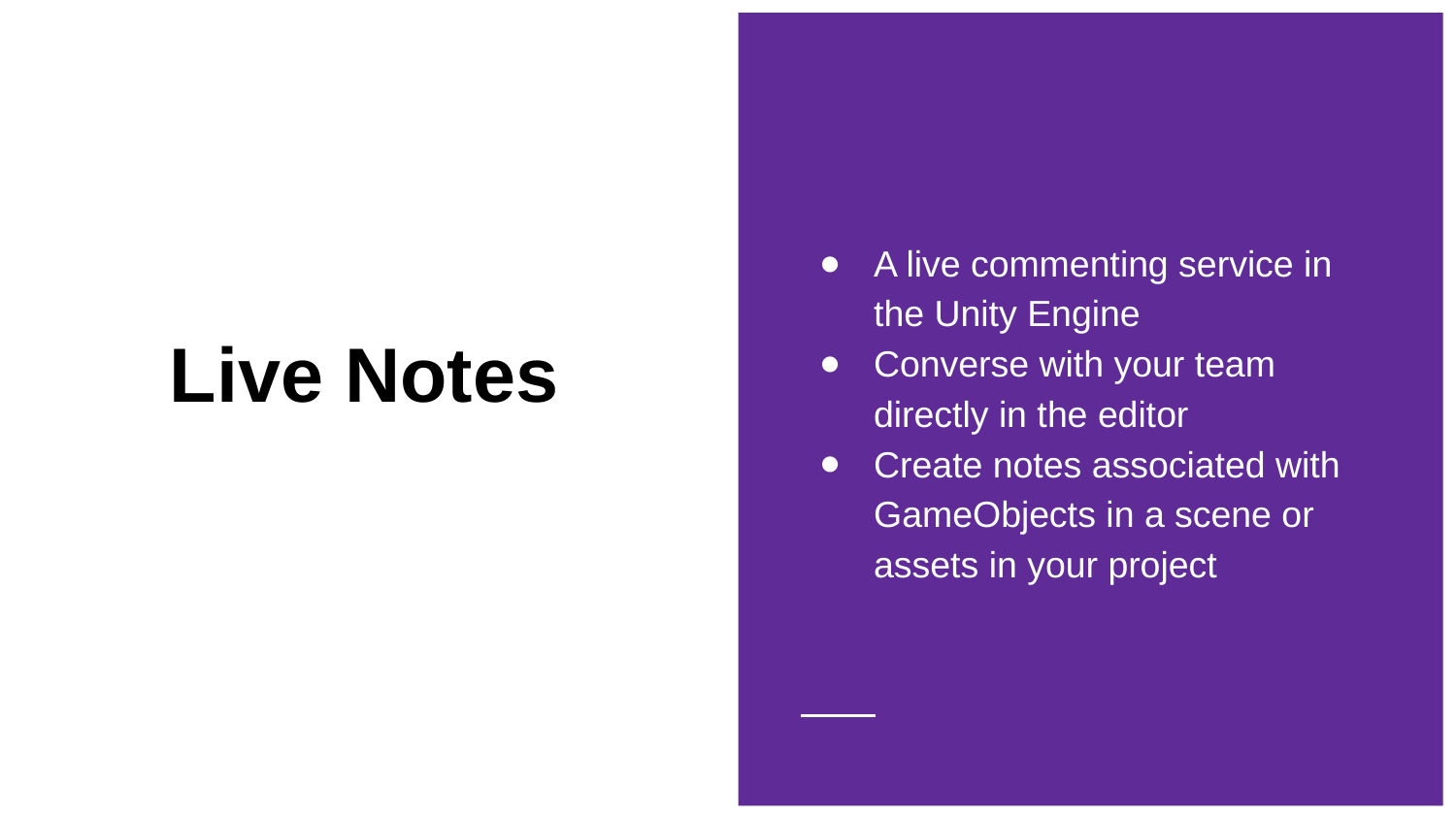

A live commenting service in the Unity Engine
Converse with your team directly in the editor
Create notes associated with GameObjects in a scene or assets in your project
# Live Notes